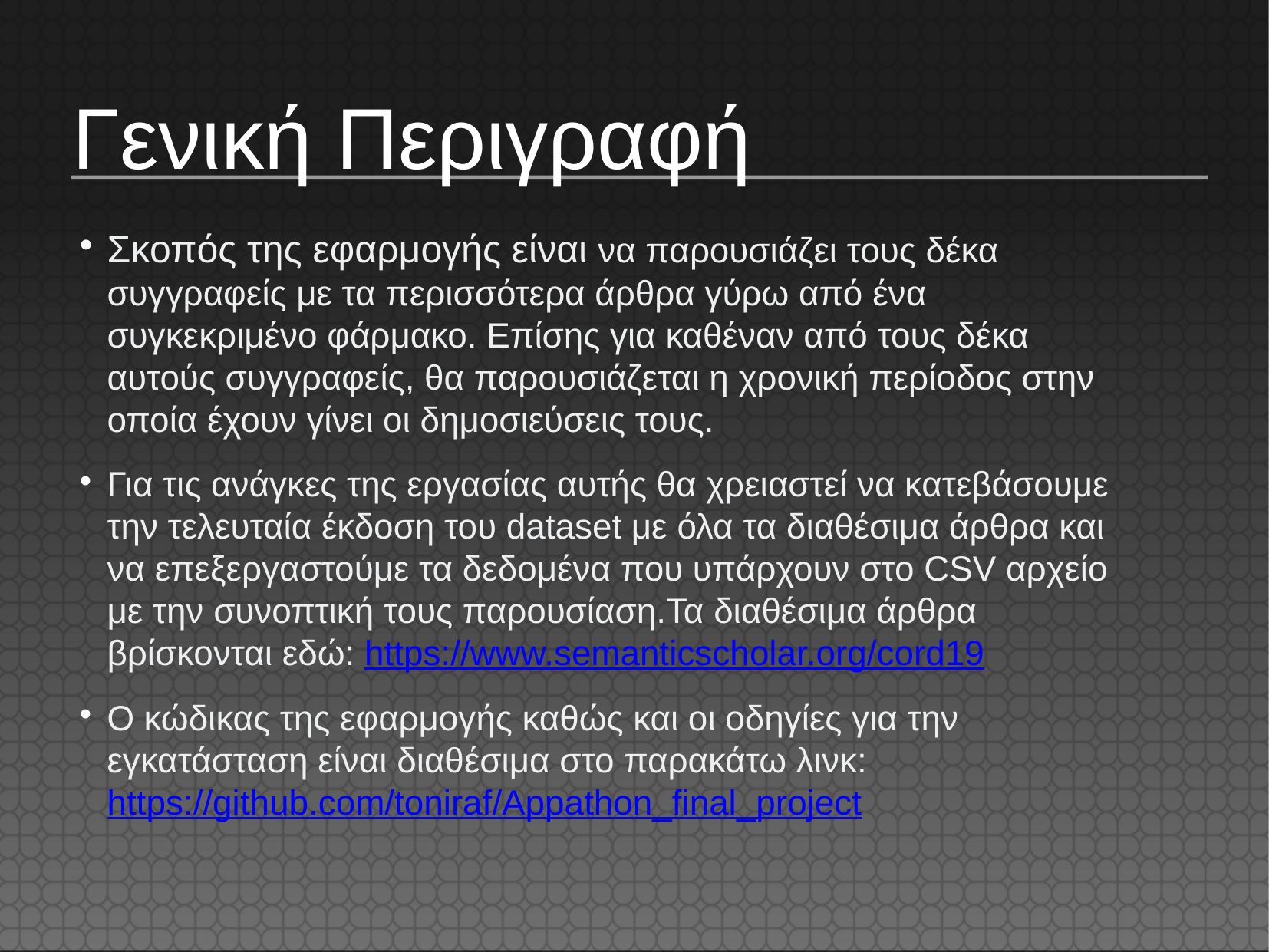

Γενική Περιγραφή

Σκοπός της εφαρμογής είναι να παρουσιάζει τους δέκα συγγραφείς με τα περισσότερα άρθρα γύρω από ένα συγκεκριμένο φάρμακο. Επίσης για καθέναν από τους δέκα αυτούς συγγραφείς, θα παρουσιάζεται η χρονική περίοδος στην οποία έχουν γίνει οι δημοσιεύσεις τους.
Για τις ανάγκες της εργασίας αυτής θα χρειαστεί να κατεβάσουμε την τελευταία έκδοση του dataset με όλα τα διαθέσιμα άρθρα και να επεξεργαστούμε τα δεδομένα που υπάρχουν στο CSV αρχείο με την συνοπτική τους παρουσίαση.Τα διαθέσιμα άρθρα βρίσκονται εδώ: https://www.semanticscholar.org/cord19
Ο κώδικας της εφαρμογής καθώς και οι οδηγίες για την εγκατάσταση είναι διαθέσιμα στο παρακάτω λινκ: https://github.com/toniraf/Appathon_final_project